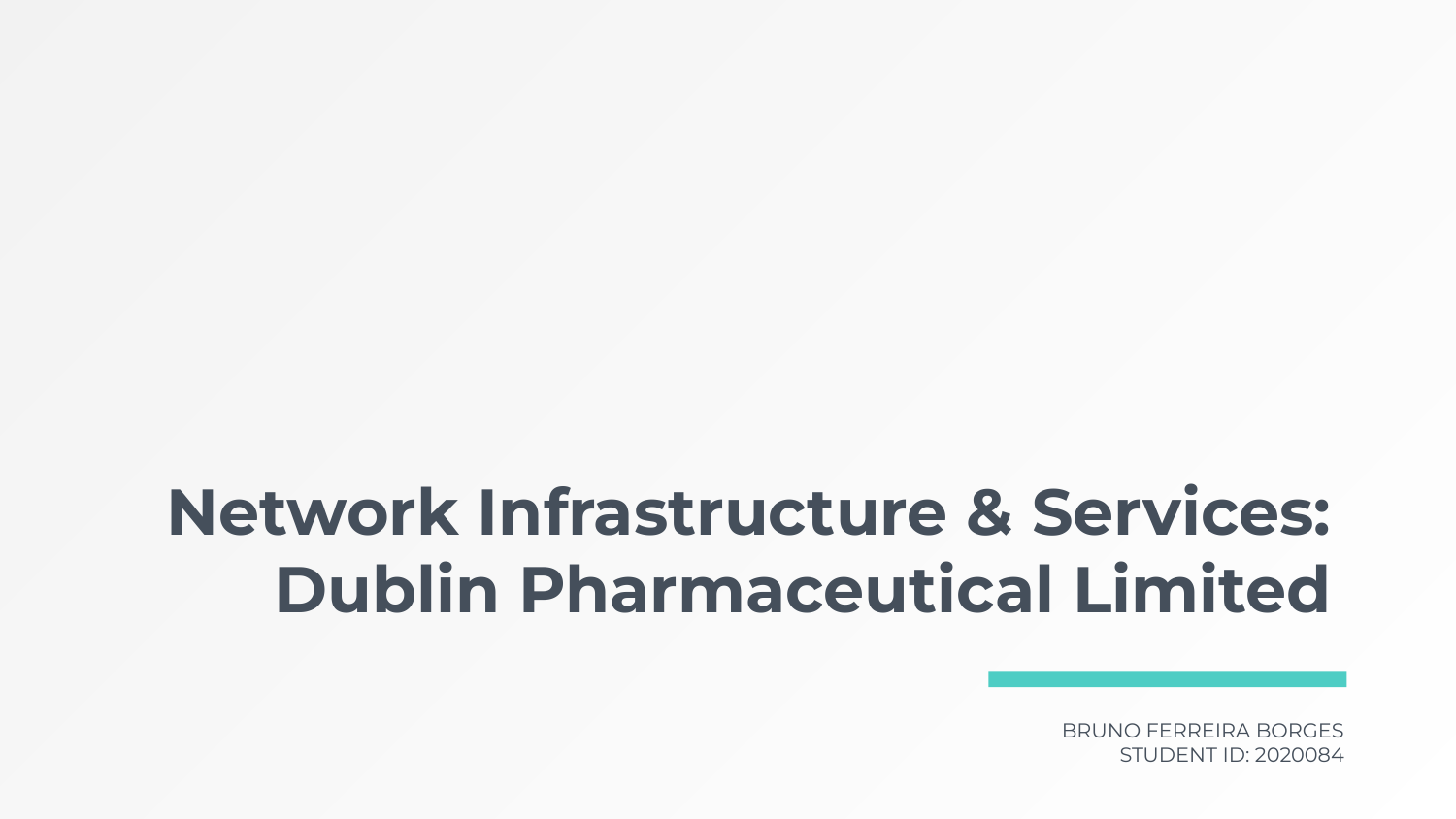

# Network Infrastructure & Services: Dublin Pharmaceutical Limited
BRUNO FERREIRA BORGES
STUDENT ID: 2020084